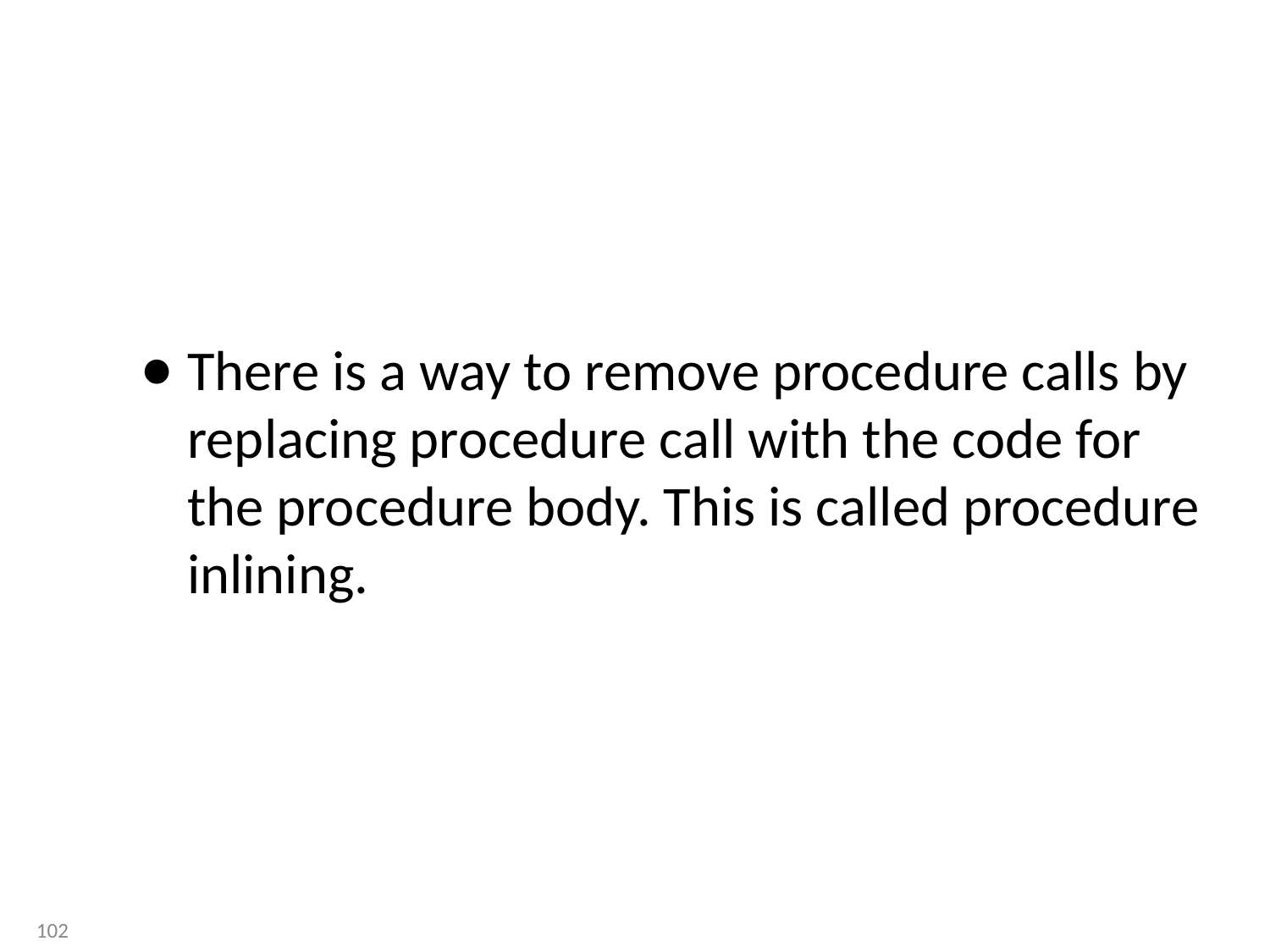

#
There is a way to remove procedure calls by  replacing procedure call with the code for the procedure body. This is called procedure inlining.
102